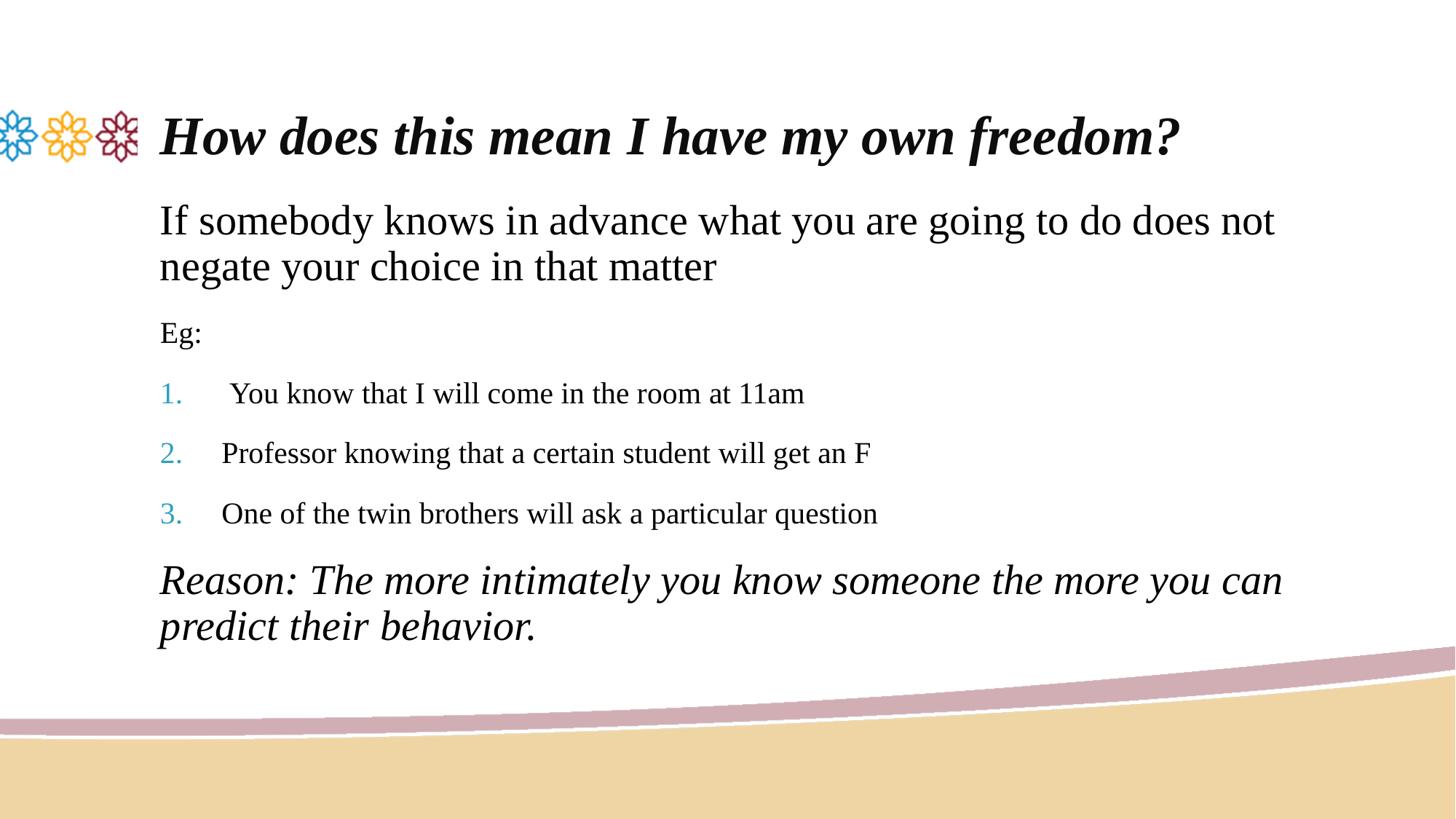

# How does this mean I have my own freedom?
If somebody knows in advance what you are going to do does not negate your choice in that matter
Eg:
 You know that I will come in the room at 11am
Professor knowing that a certain student will get an F
One of the twin brothers will ask a particular question
Reason: The more intimately you know someone the more you can predict their behavior.